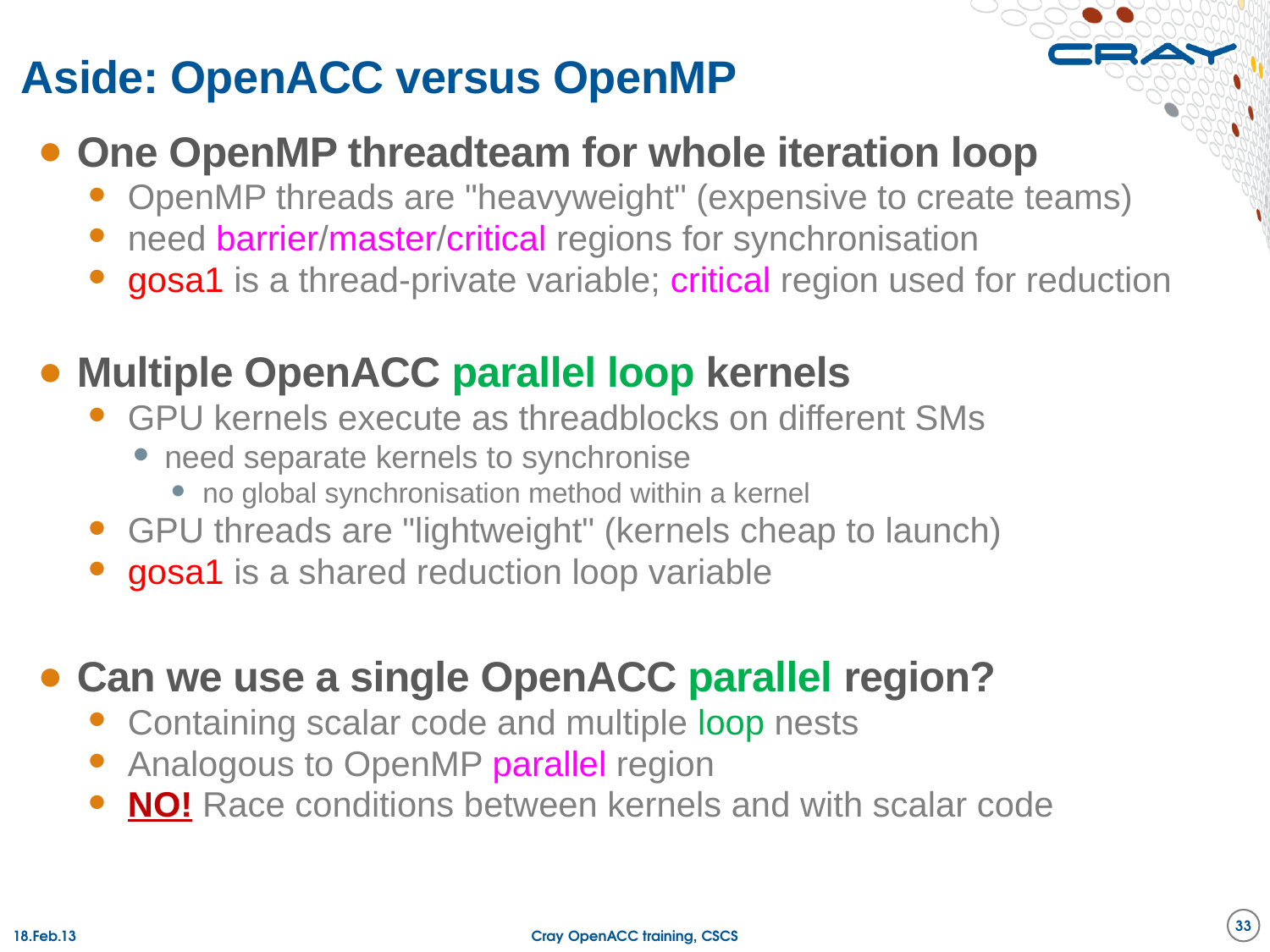

# Aside: OpenACC versus OpenMP
One OpenMP threadteam for whole iteration loop
OpenMP threads are "heavyweight" (expensive to create teams)
need barrier/master/critical regions for synchronisation
gosa1 is a thread-private variable; critical region used for reduction

Multiple OpenACC parallel loop kernels
GPU kernels execute as threadblocks on different SMs
need separate kernels to synchronise
no global synchronisation method within a kernel
GPU threads are "lightweight" (kernels cheap to launch)
gosa1 is a shared reduction loop variable

Can we use a single OpenACC parallel region?
Containing scalar code and multiple loop nests
Analogous to OpenMP parallel region
NO! Race conditions between kernels and with scalar code
33
18.Feb.13
Cray OpenACC training, CSCS